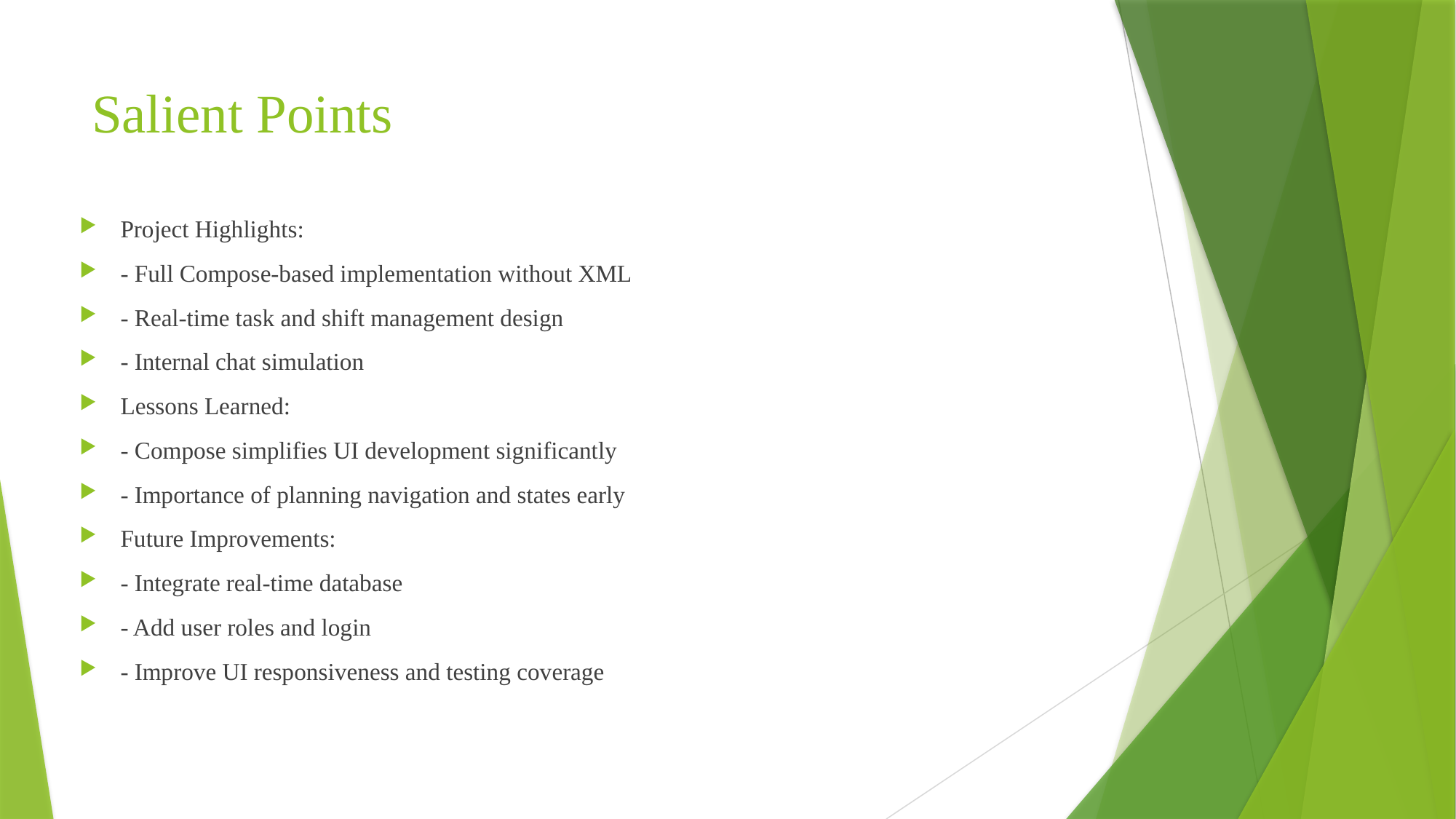

# Salient Points
Project Highlights:
- Full Compose-based implementation without XML
- Real-time task and shift management design
- Internal chat simulation
Lessons Learned:
- Compose simplifies UI development significantly
- Importance of planning navigation and states early
Future Improvements:
- Integrate real-time database
- Add user roles and login
- Improve UI responsiveness and testing coverage